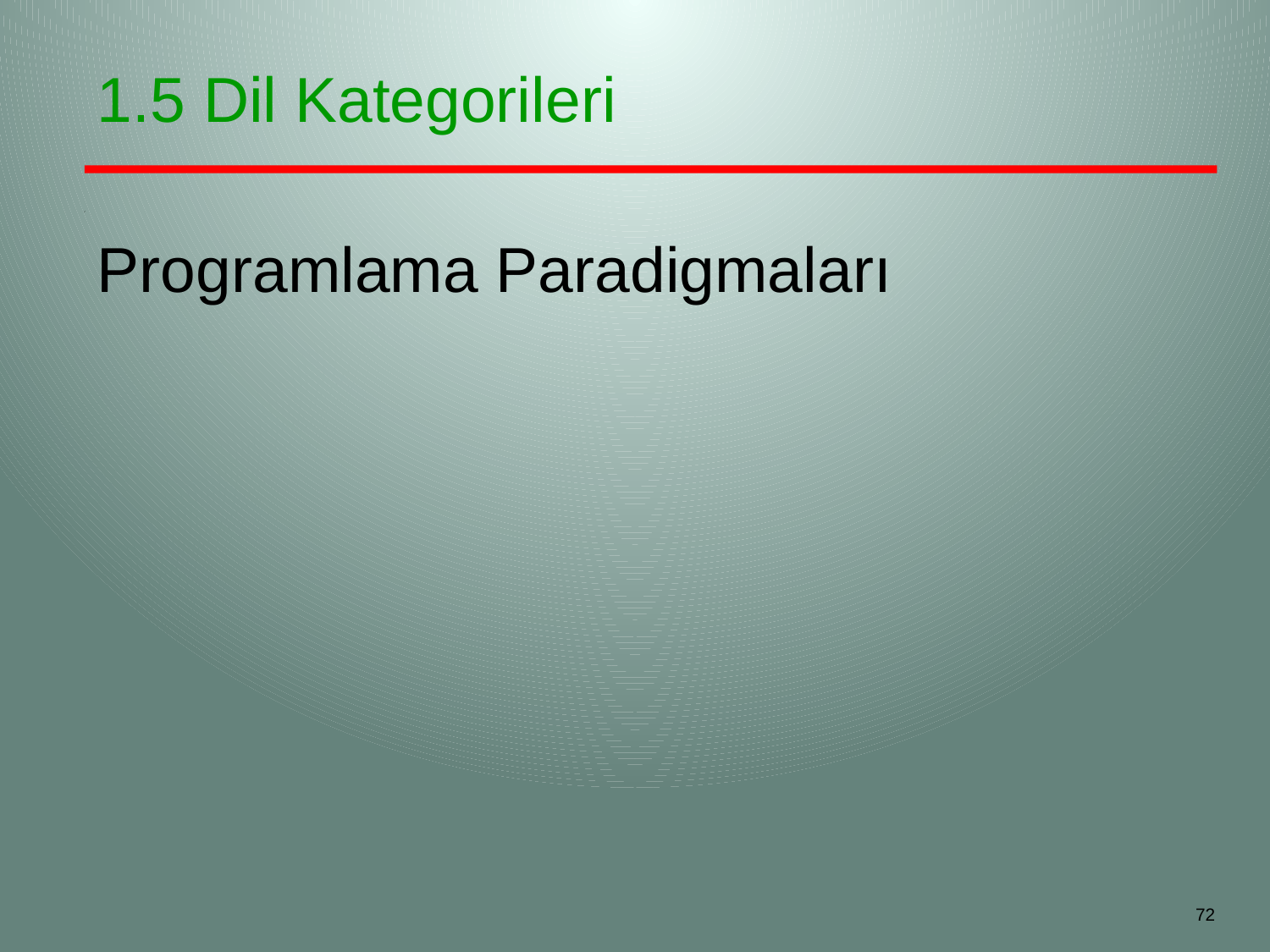

# 1.5 Dil Kategorileri
Programlama Paradigmaları
72